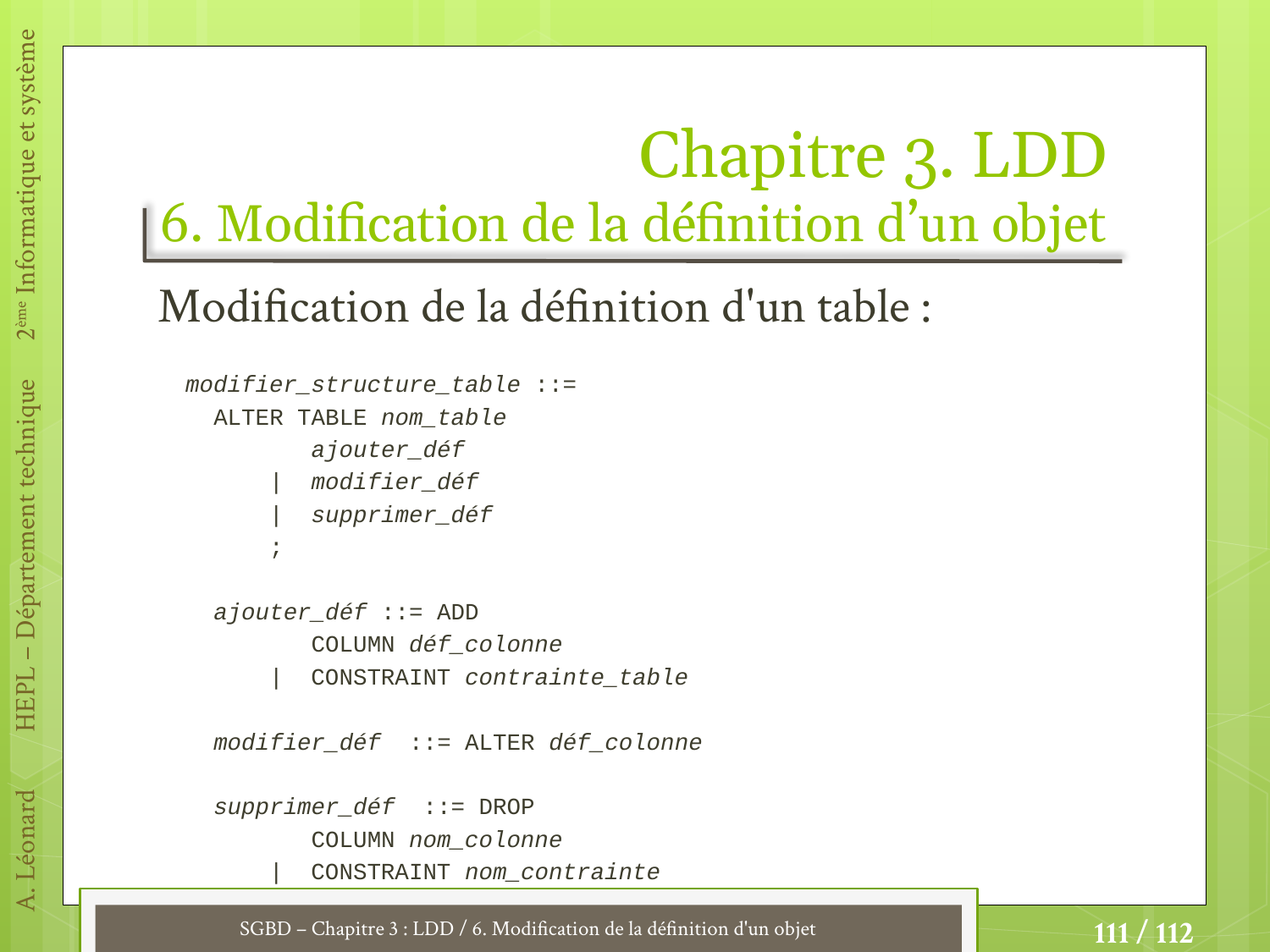

# Chapitre 3. LDD 6. Modification de la définition d’un objet
Modification de la définition d'un table :

  modifier_structure_table ::=
    ALTER TABLE nom_table
           ajouter_déf
        |  modifier_déf
        |  supprimer_déf
        ;

    ajouter_déf ::= ADD
           COLUMN déf_colonne
        |  CONSTRAINT contrainte_table

    modifier_déf  ::= ALTER déf_colonne

    supprimer_déf  ::= DROP
           COLUMN nom_colonne
        |  CONSTRAINT nom_contrainte
SGBD – Chapitre 3 : LDD / 6. Modification de la définition d'un objet